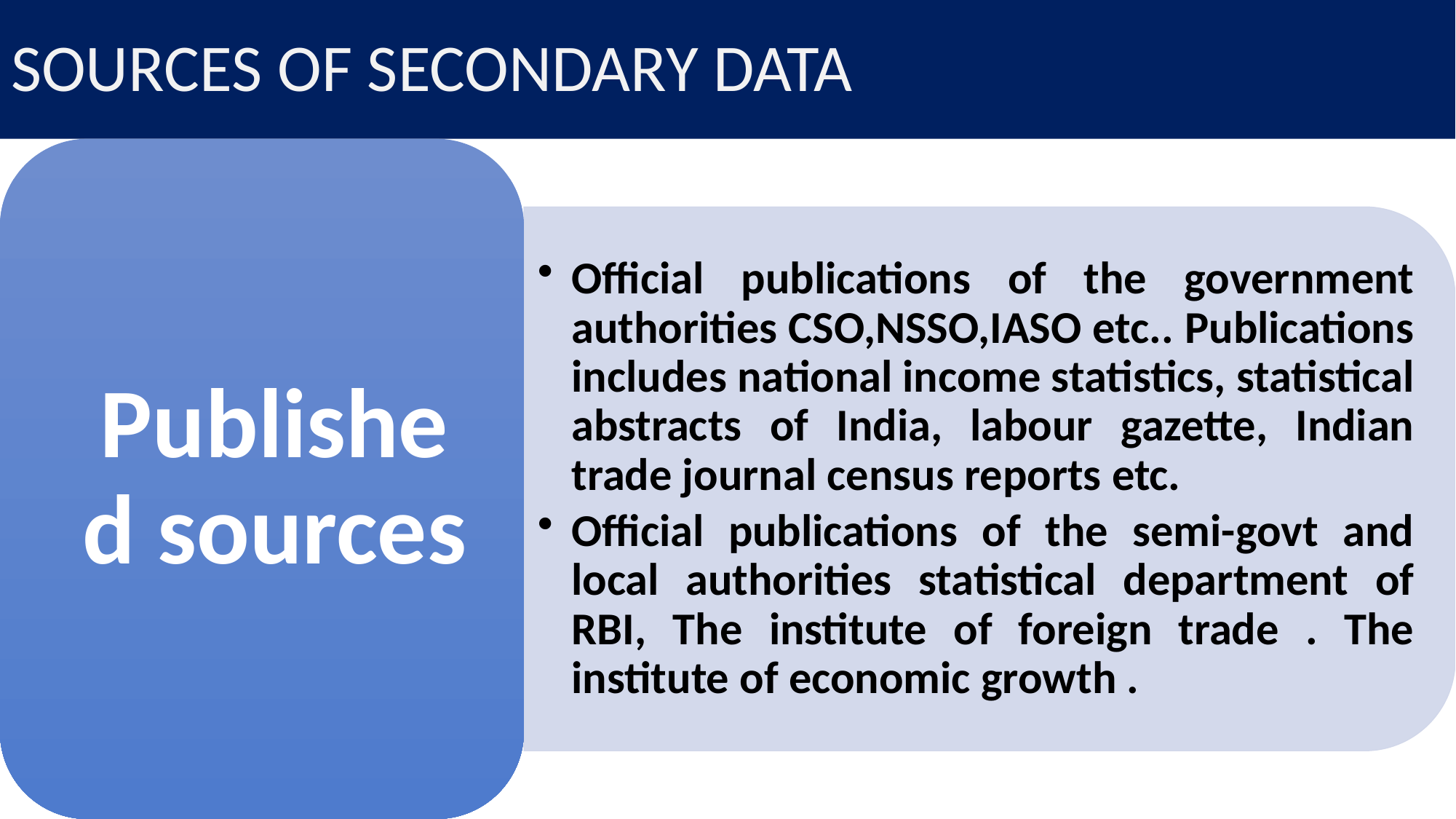

# SOURCES OF SECONDARY DATA
Official publications of the government authorities CSO,NSSO,IASO etc.. Publications includes national income statistics, statistical abstracts of India, labour gazette, Indian trade journal census reports etc.
Official publications of the semi-govt and local authorities statistical department of RBI, The institute of foreign trade . The institute of economic growth .
Published sources